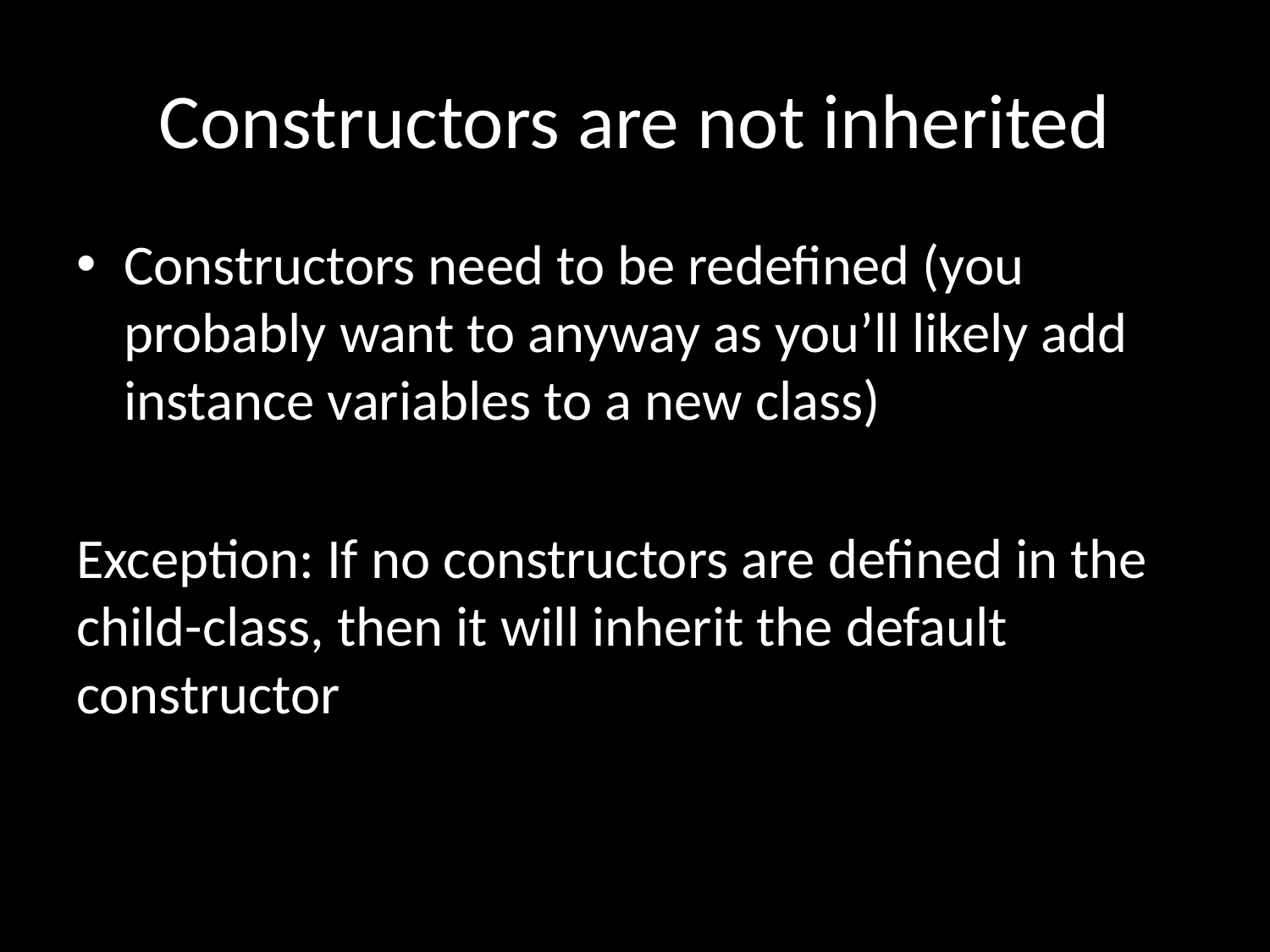

# Constructors are not inherited
Constructors need to be redefined (you probably want to anyway as you’ll likely add instance variables to a new class)

Exception: If no constructors are defined in the child-class, then it will inherit the default constructor